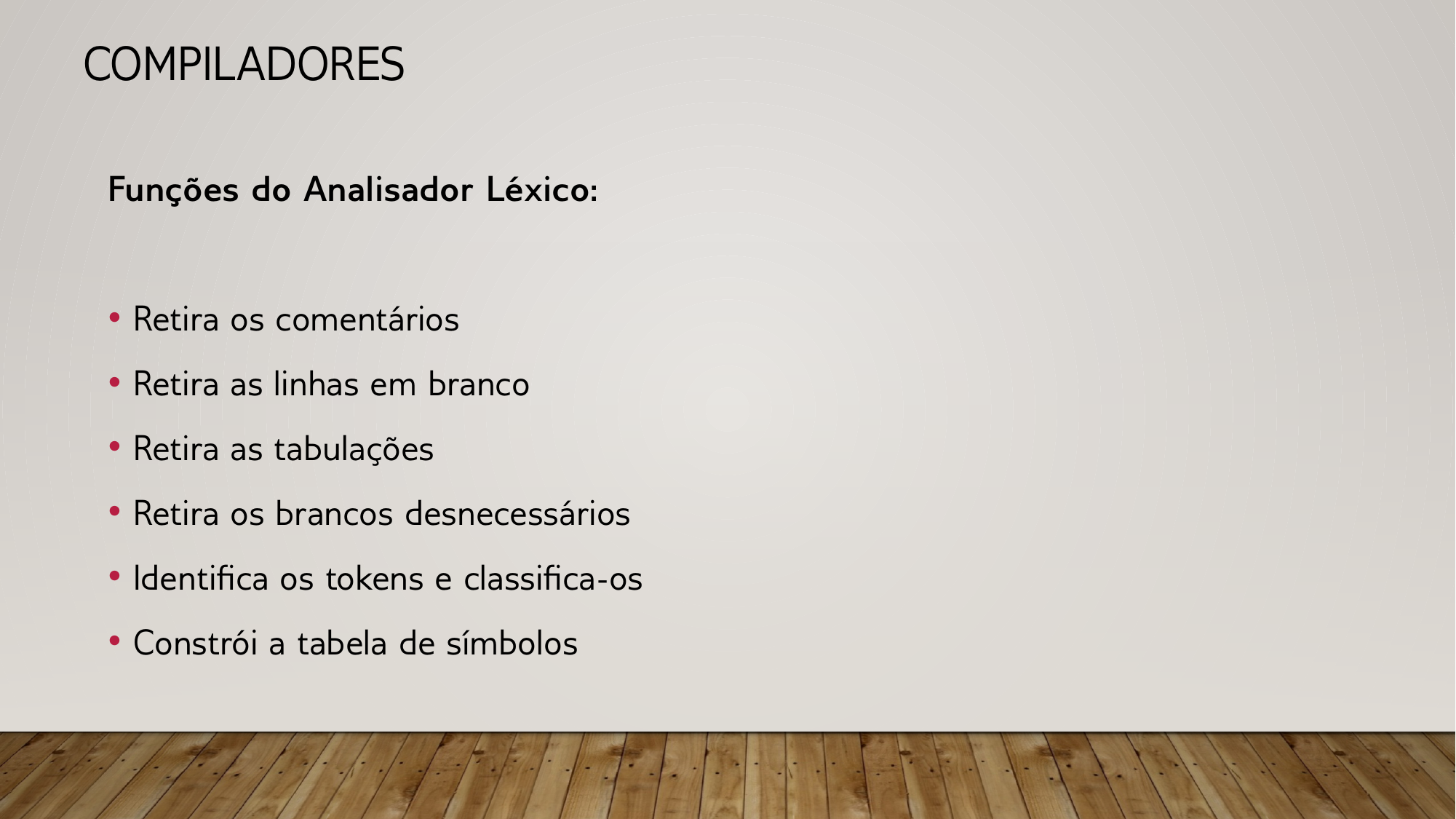

# Compiladores
Funções do Analisador Léxico:

Retira os comentários
Retira as linhas em branco
Retira as tabulações
Retira os brancos desnecessários
Identifica os tokens e classifica-os
Constrói a tabela de símbolos